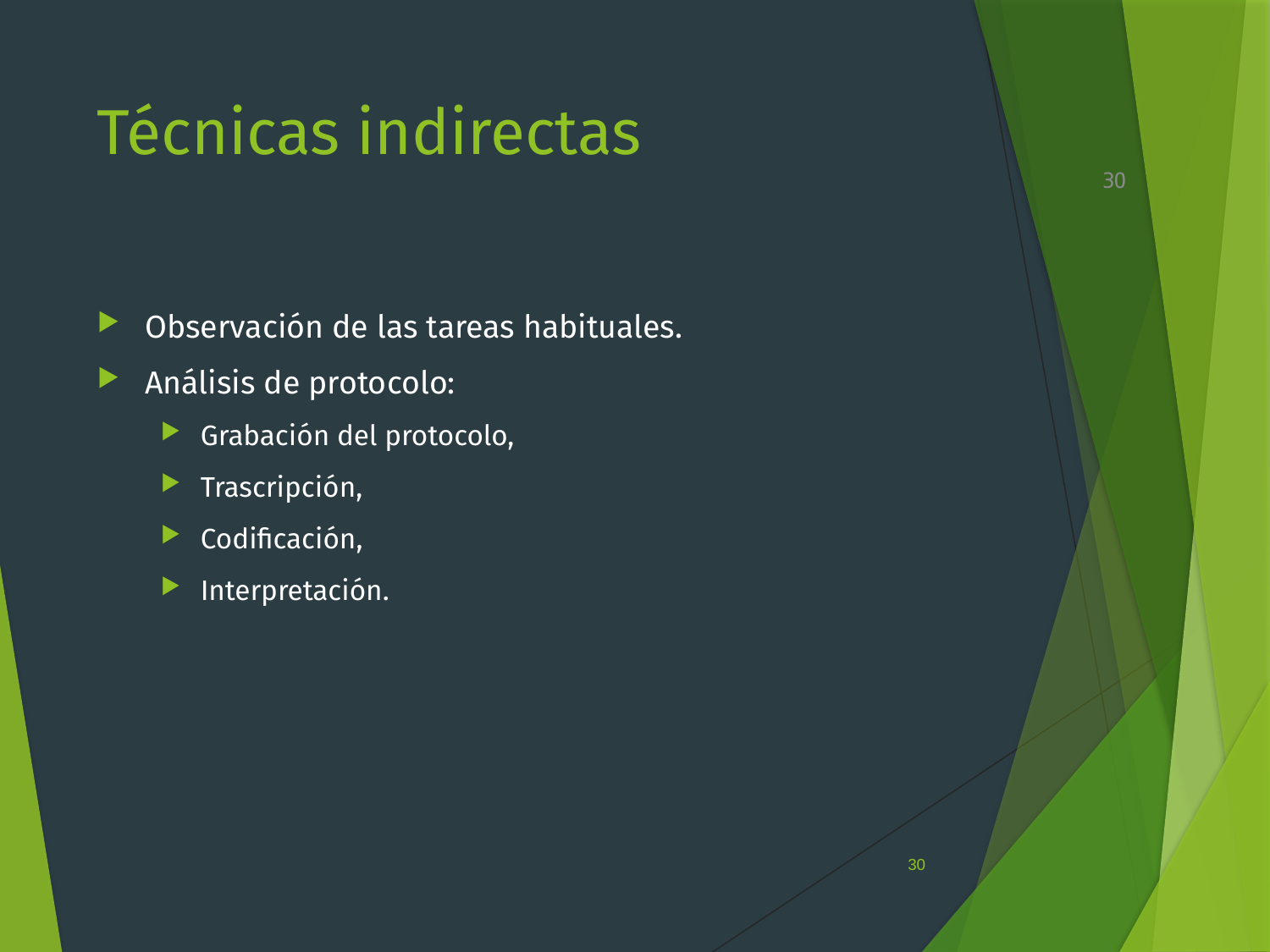

# Técnicas indirectas
30
Observación de las tareas habituales.
Análisis de protocolo:
Grabación del protocolo,
Trascripción,
Codificación,
Interpretación.
30